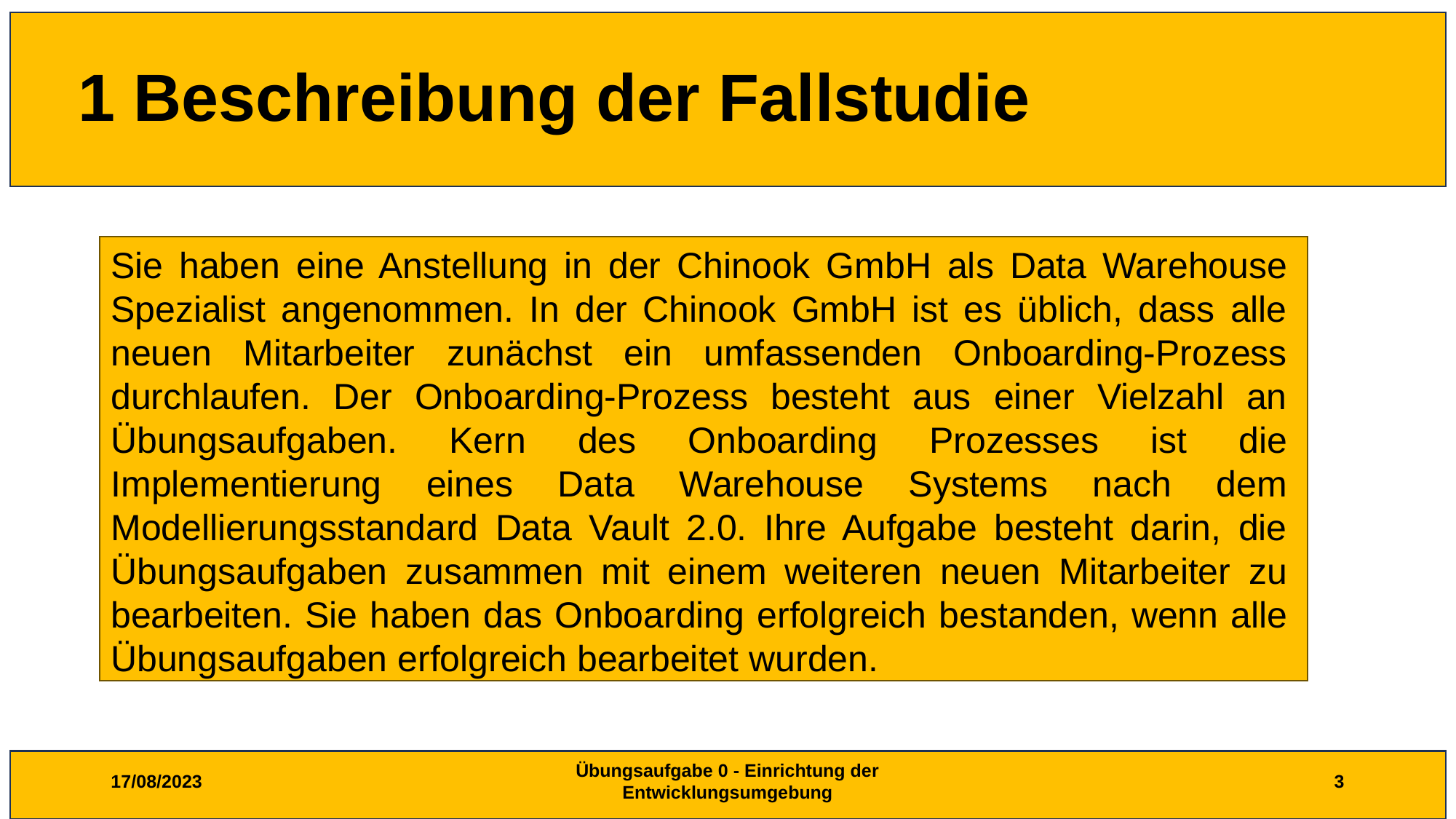

# 1 Beschreibung der Fallstudie

Sie haben eine Anstellung in der Chinook GmbH als Data Warehouse Spezialist angenommen. In der Chinook GmbH ist es üblich, dass alle neuen Mitarbeiter zunächst ein umfassenden Onboarding-Prozess durchlaufen. Der Onboarding-Prozess besteht aus einer Vielzahl an Übungsaufgaben. Kern des Onboarding Prozesses ist die Implementierung eines Data Warehouse Systems nach dem Modellierungsstandard Data Vault 2.0. Ihre Aufgabe besteht darin, die Übungsaufgaben zusammen mit einem weiteren neuen Mitarbeiter zu bearbeiten. Sie haben das Onboarding erfolgreich bestanden, wenn alle Übungsaufgaben erfolgreich bearbeitet wurden.

17/08/2023
Übungsaufgabe 0 - Einrichtung der Entwicklungsumgebung
3